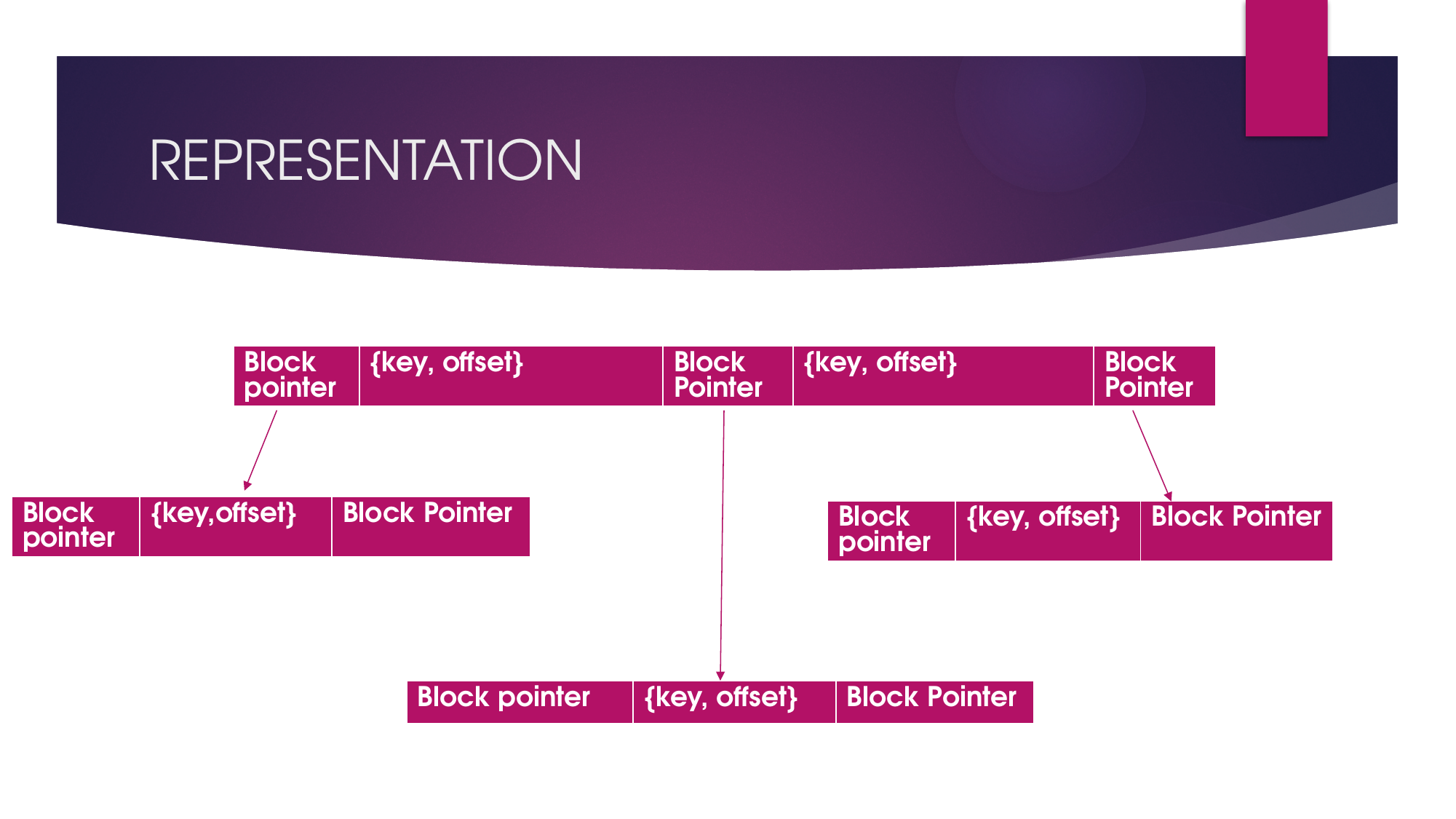

# REPRESENTATION
| Block pointer | {key, offset} | Block Pointer | {key, offset} | Block Pointer |
| --- | --- | --- | --- | --- |
| Block pointer | {key,offset} | Block Pointer |
| --- | --- | --- |
| Block pointer | {key, offset} | Block Pointer |
| --- | --- | --- |
| Block pointer | {key, offset} | Block Pointer |
| --- | --- | --- |